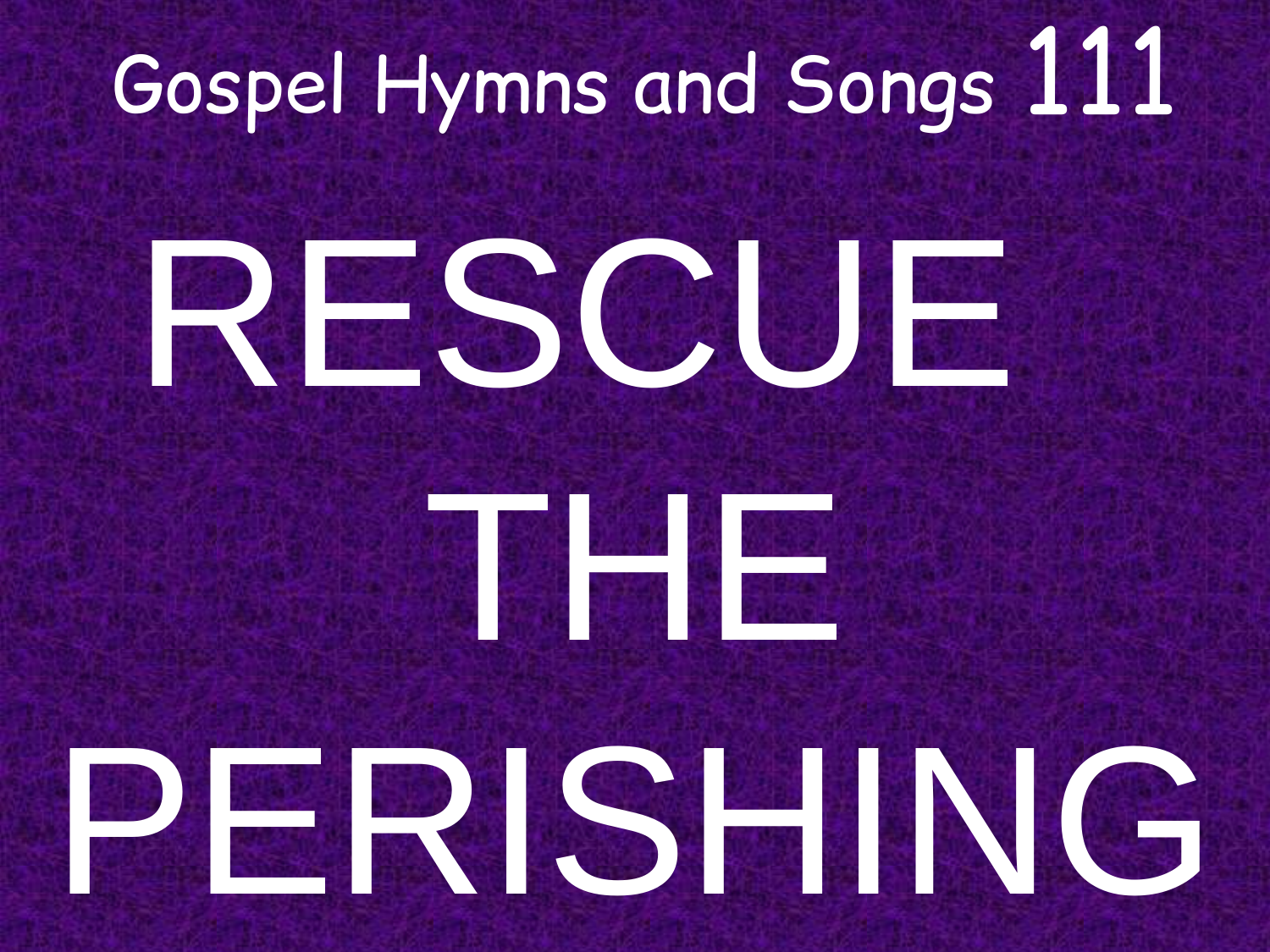

# Gospel Hymns and Songs 111
RESCUE   THE PERISHING